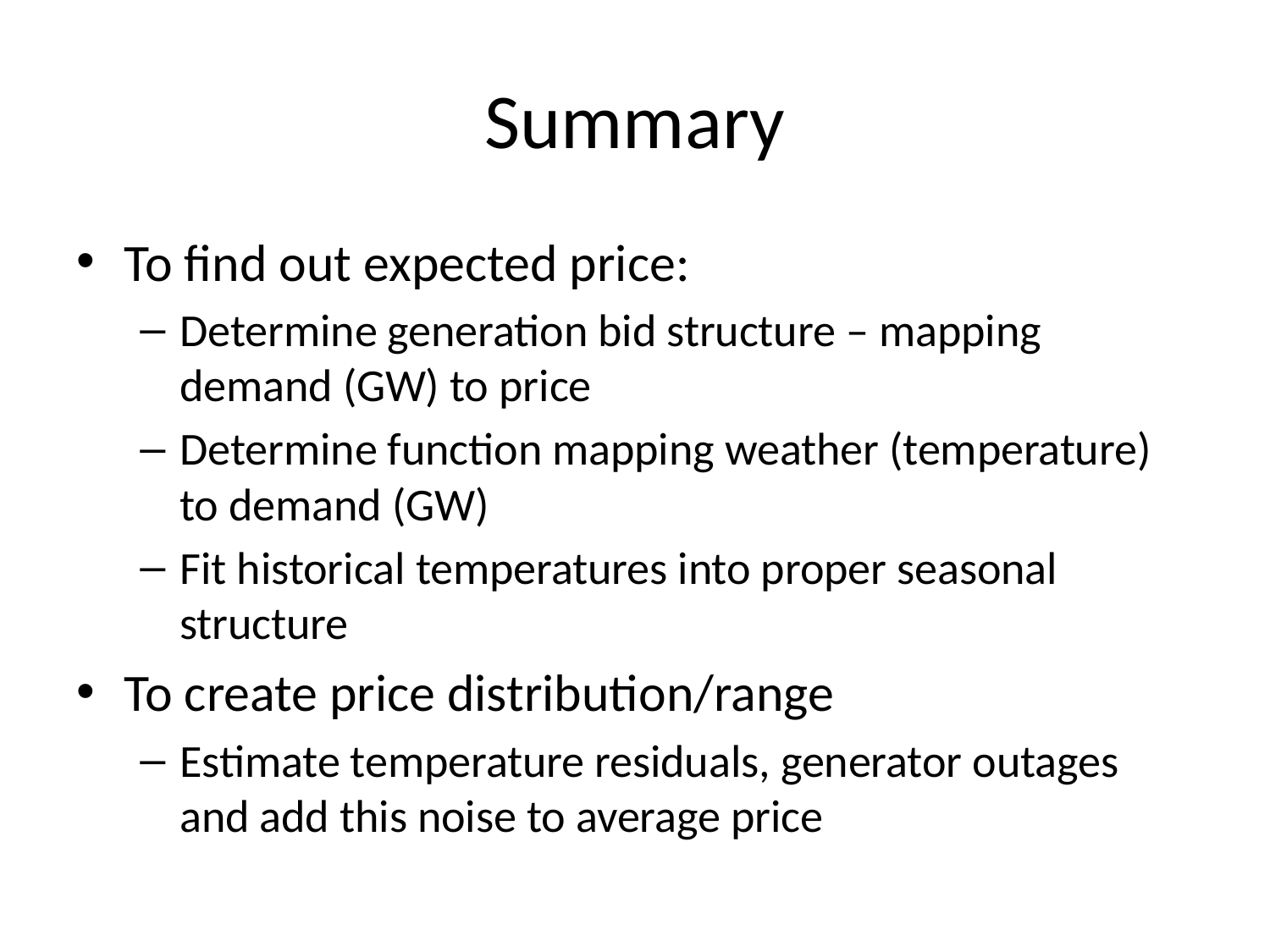

# Summary
To find out expected price:
Determine generation bid structure – mapping demand (GW) to price
Determine function mapping weather (temperature) to demand (GW)
Fit historical temperatures into proper seasonal structure
To create price distribution/range
Estimate temperature residuals, generator outages and add this noise to average price